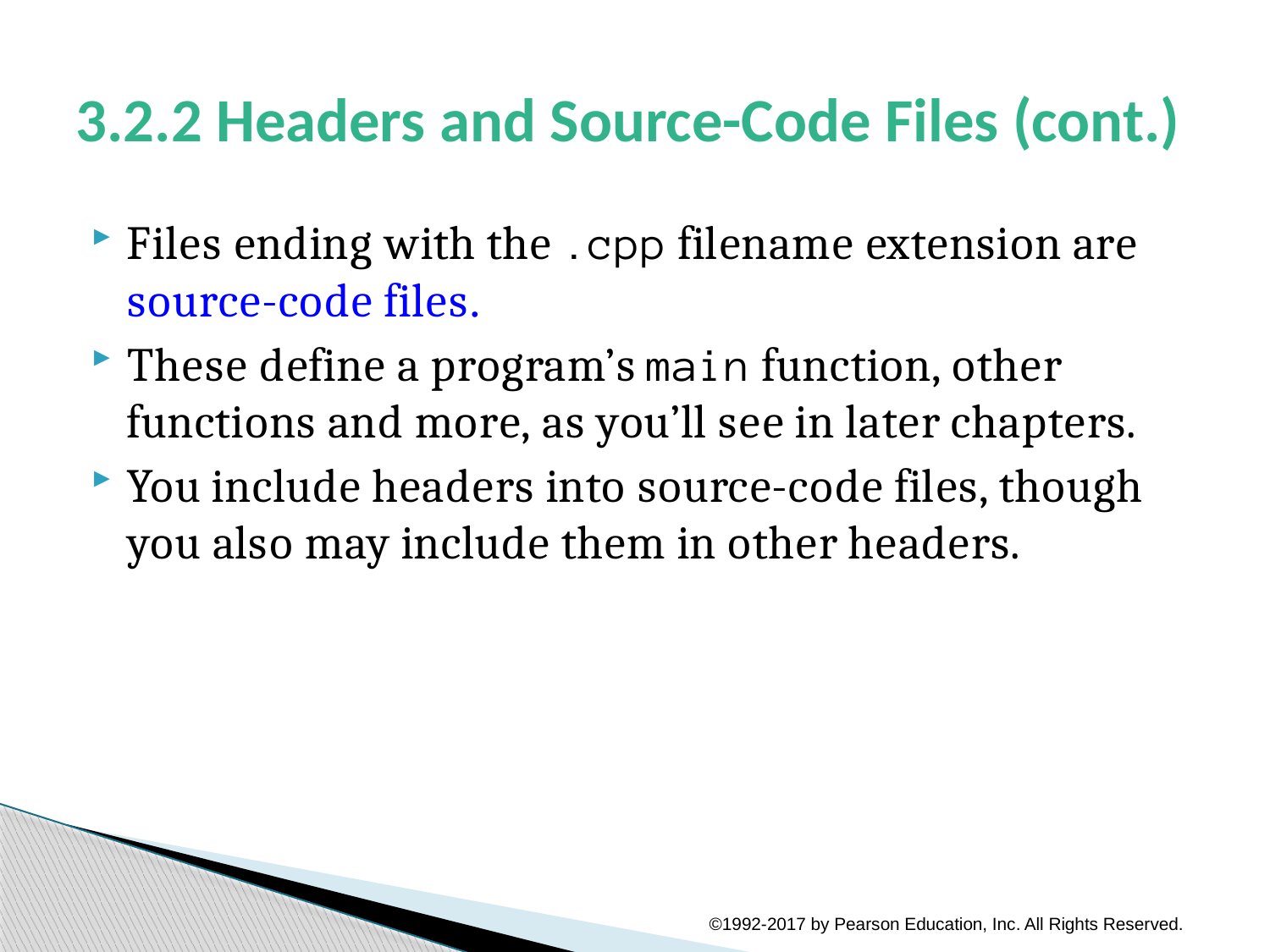

# 3.2.2 Headers and Source-Code Files (cont.)
Files ending with the .cpp filename extension are source-code files.
These define a program’s main function, other functions and more, as you’ll see in later chapters.
You include headers into source-code files, though you also may include them in other headers.
©1992-2017 by Pearson Education, Inc. All Rights Reserved.